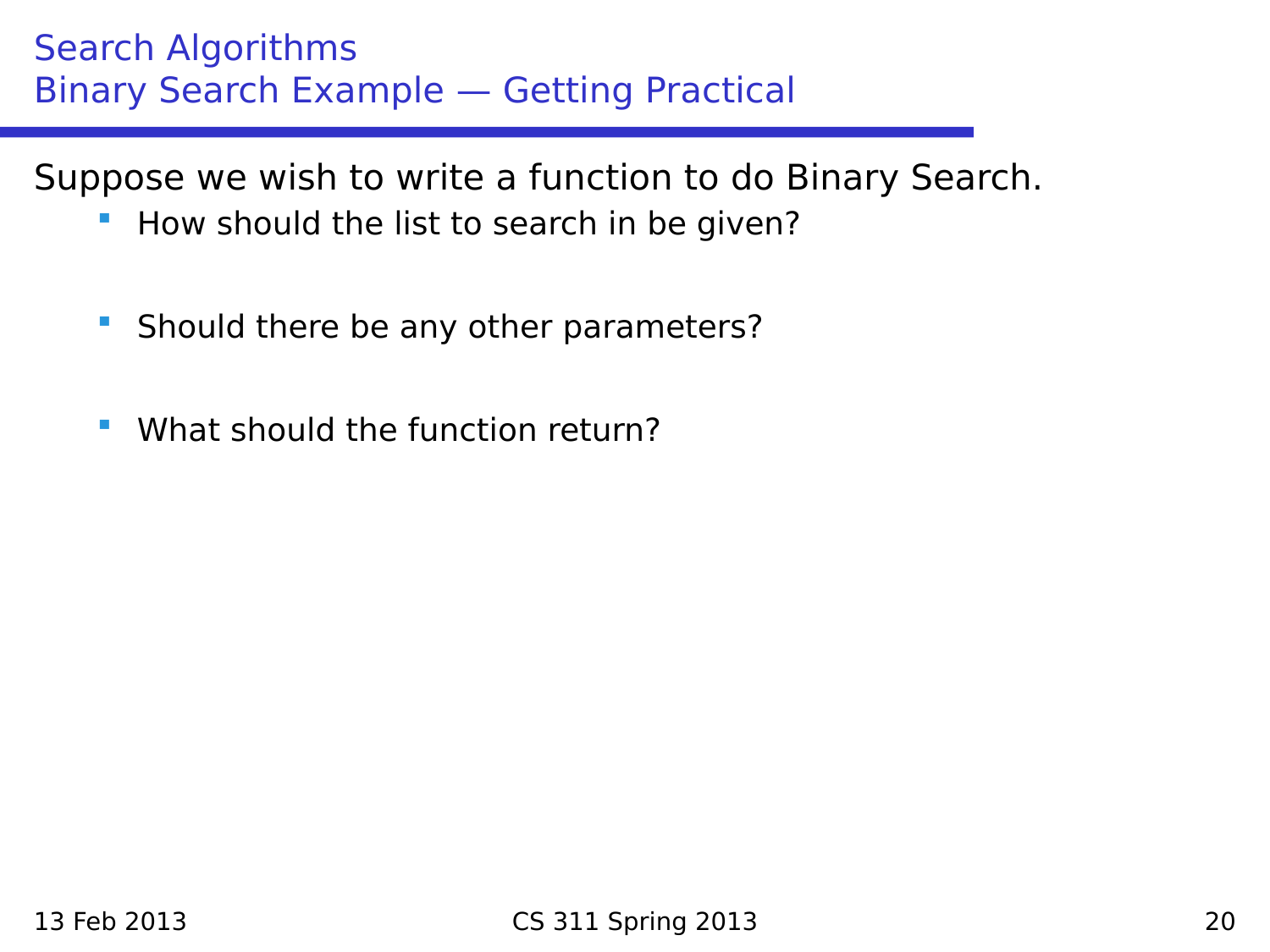

# Search Algorithms Binary Search Example — Getting Practical
Suppose we wish to write a function to do Binary Search.
How should the list to search in be given?

Should there be any other parameters?

What should the function return?

13 Feb 2013
CS 311 Spring 2013
20